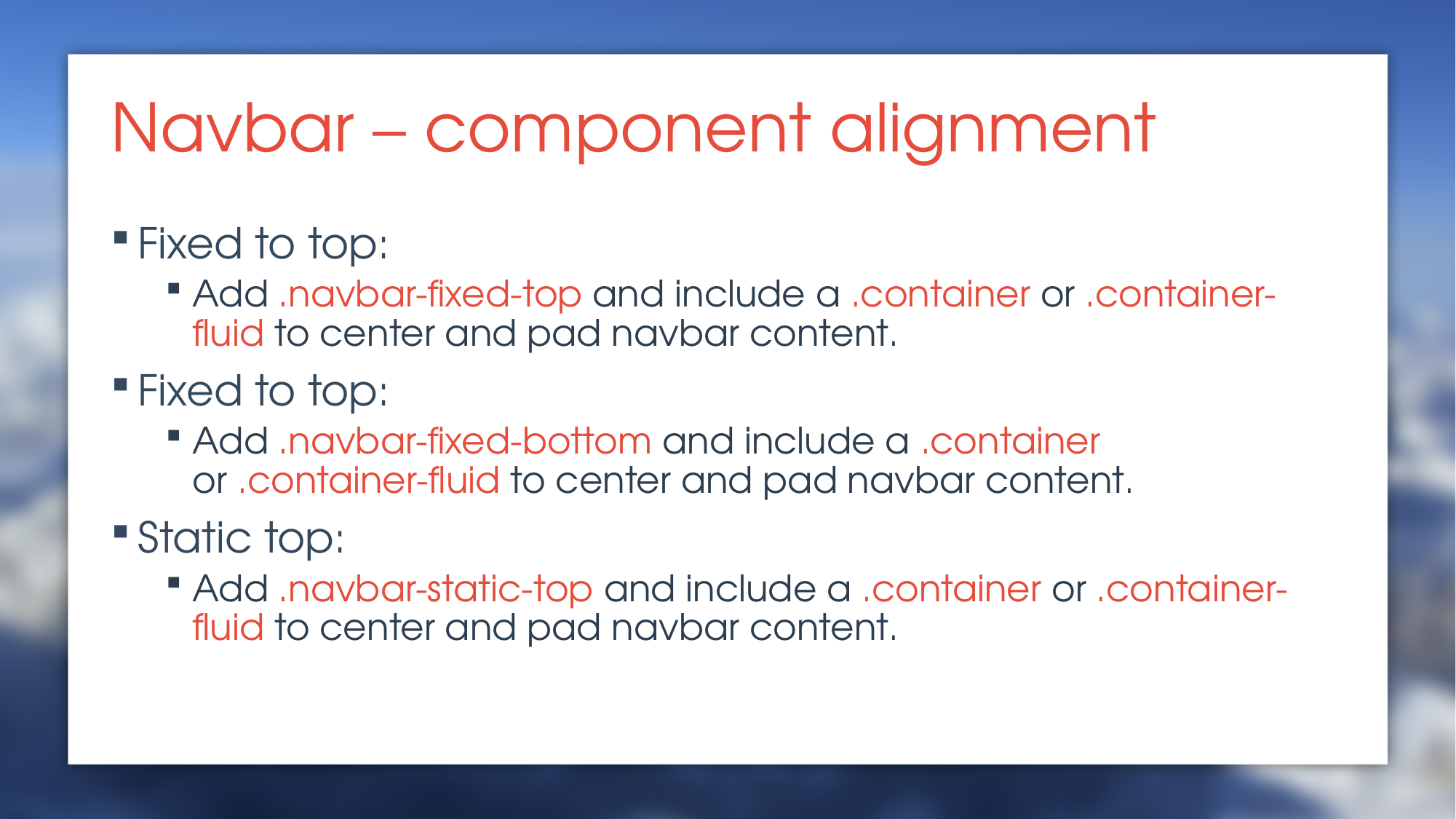

# Navbar – component alignment
Fixed to top:
Add .navbar-fixed-top and include a .container or .container-fluid to center and pad navbar content.
Fixed to top:
Add .navbar-fixed-bottom and include a .container or .container-fluid to center and pad navbar content.
Static top:
Add .navbar-static-top and include a .container or .container-fluid to center and pad navbar content.